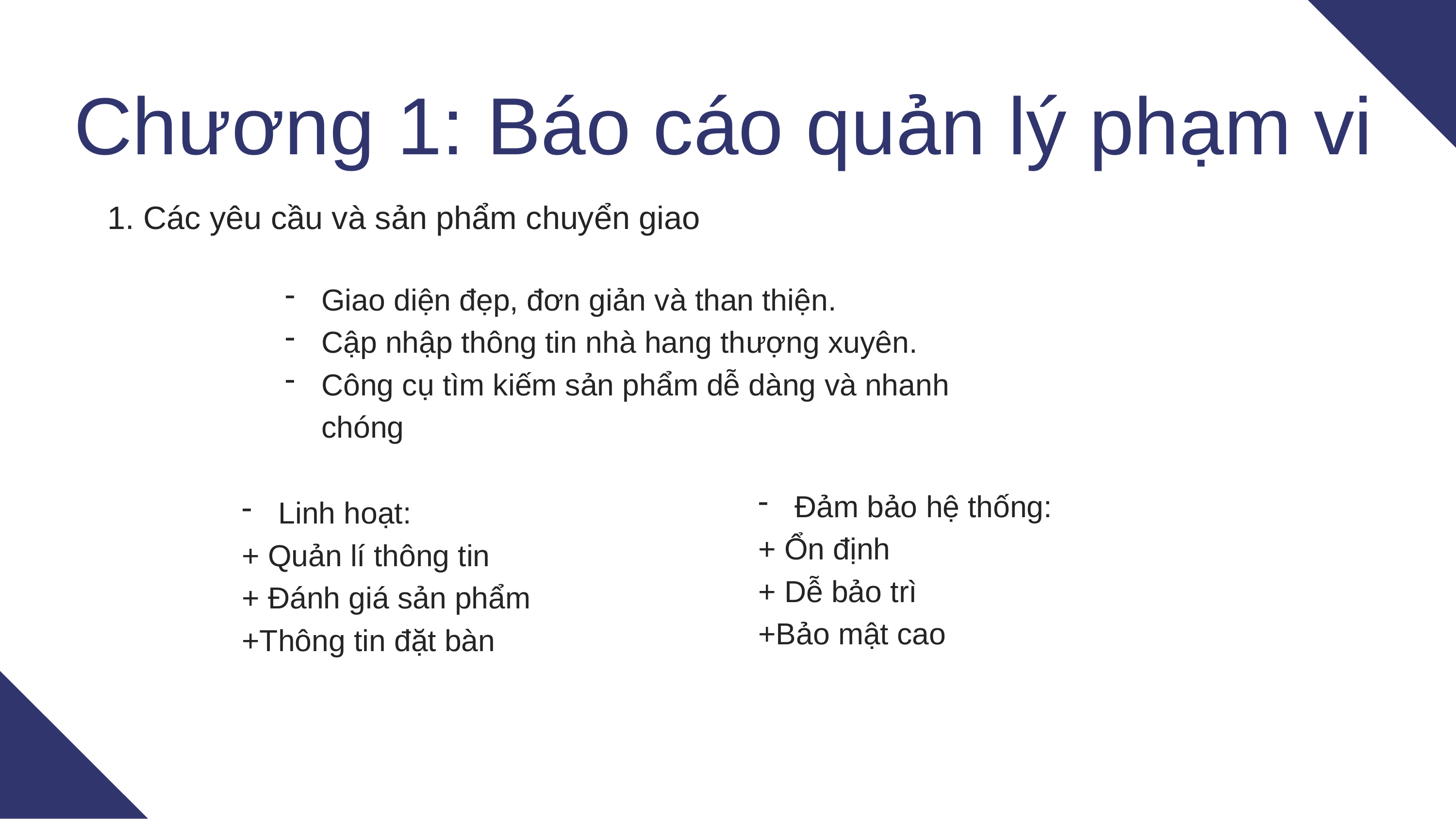

Chương 1: Báo cáo quản lý phạm vi
1. Các yêu cầu và sản phẩm chuyển giao
Giao diện đẹp, đơn giản và than thiện.
Cập nhập thông tin nhà hang thượng xuyên.
Công cụ tìm kiếm sản phẩm dễ dàng và nhanh chóng
Đảm bảo hệ thống:
+ Ổn định
+ Dễ bảo trì
+Bảo mật cao
Linh hoạt:
+ Quản lí thông tin
+ Đánh giá sản phẩm
+Thông tin đặt bàn